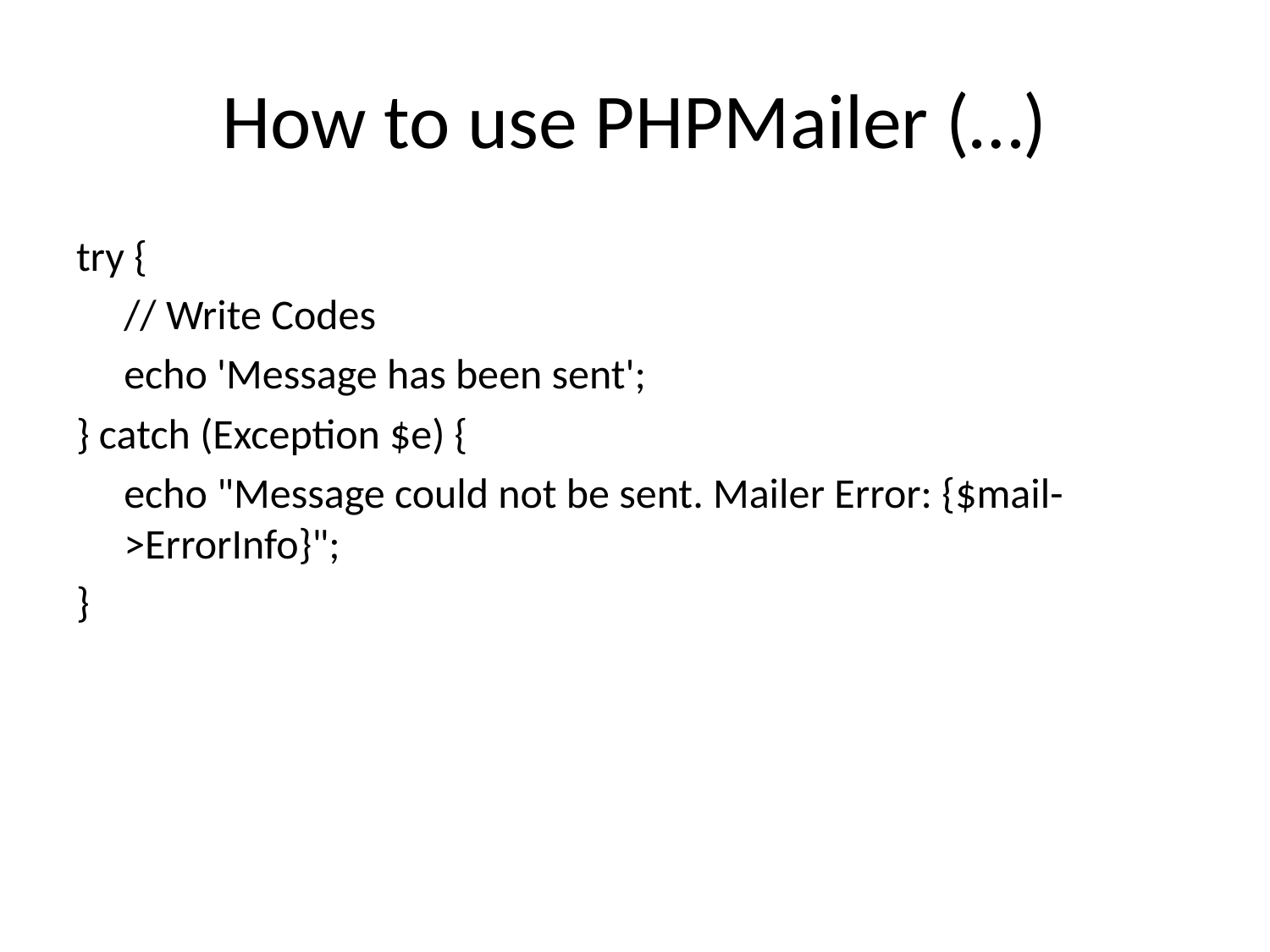

# How to use PHPMailer (…)
try {
	// Write Codes
	echo 'Message has been sent';
} catch (Exception $e) {
	echo "Message could not be sent. Mailer Error: {$mail->ErrorInfo}";
}